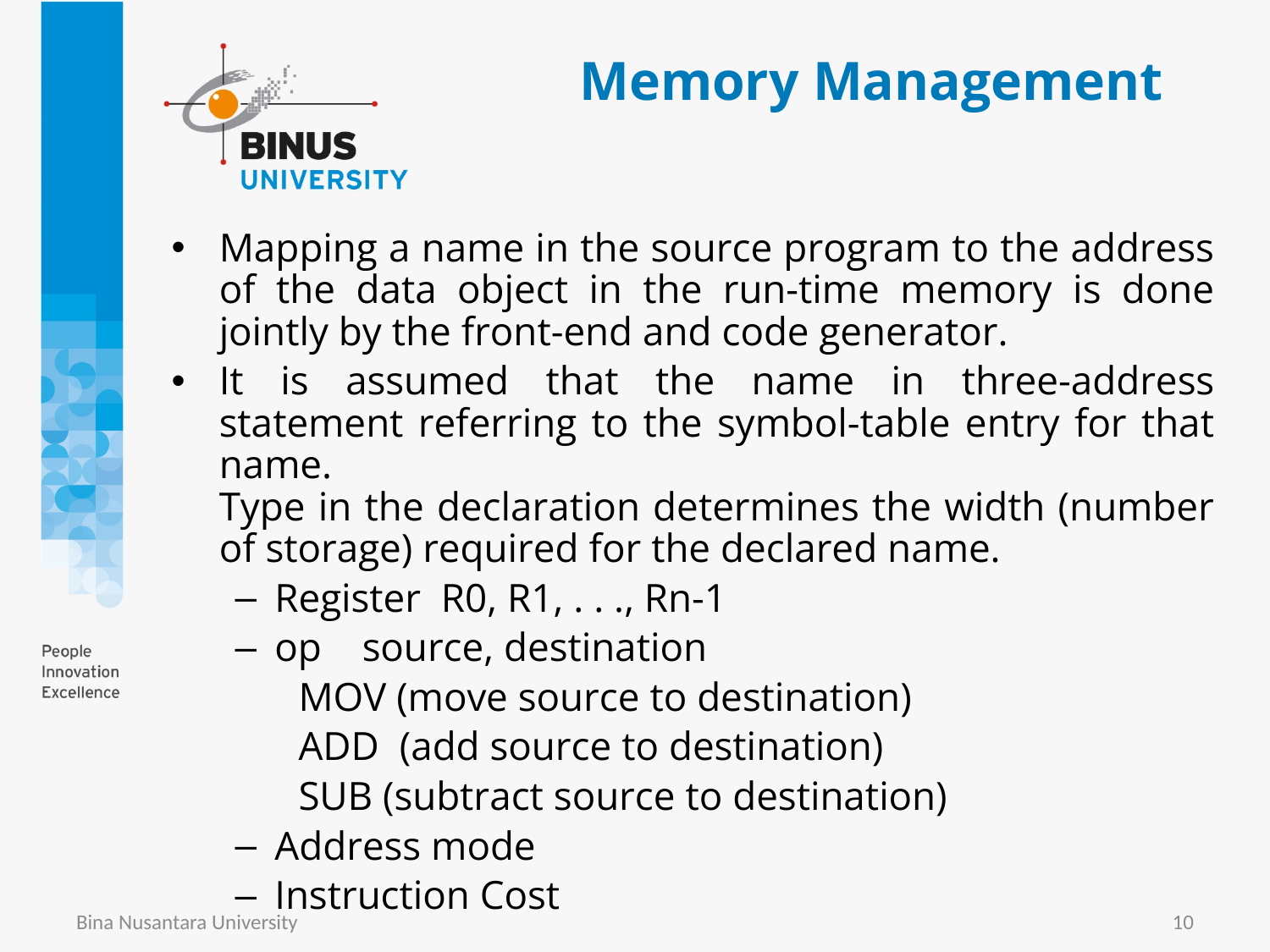

# Memory Management
Mapping a name in the source program to the address of the data object in the run-time memory is done jointly by the front-end and code generator.
It is assumed that the name in three-address statement referring to the symbol-table entry for that name.
Type in the declaration determines the width (number of storage) required for the declared name.
Register  R0, R1, . . ., Rn-1
op    source, destination
MOV (move source to destination)
ADD  (add source to destination)
SUB (subtract source to destination)
Address mode
Instruction Cost

Bina Nusantara University
10